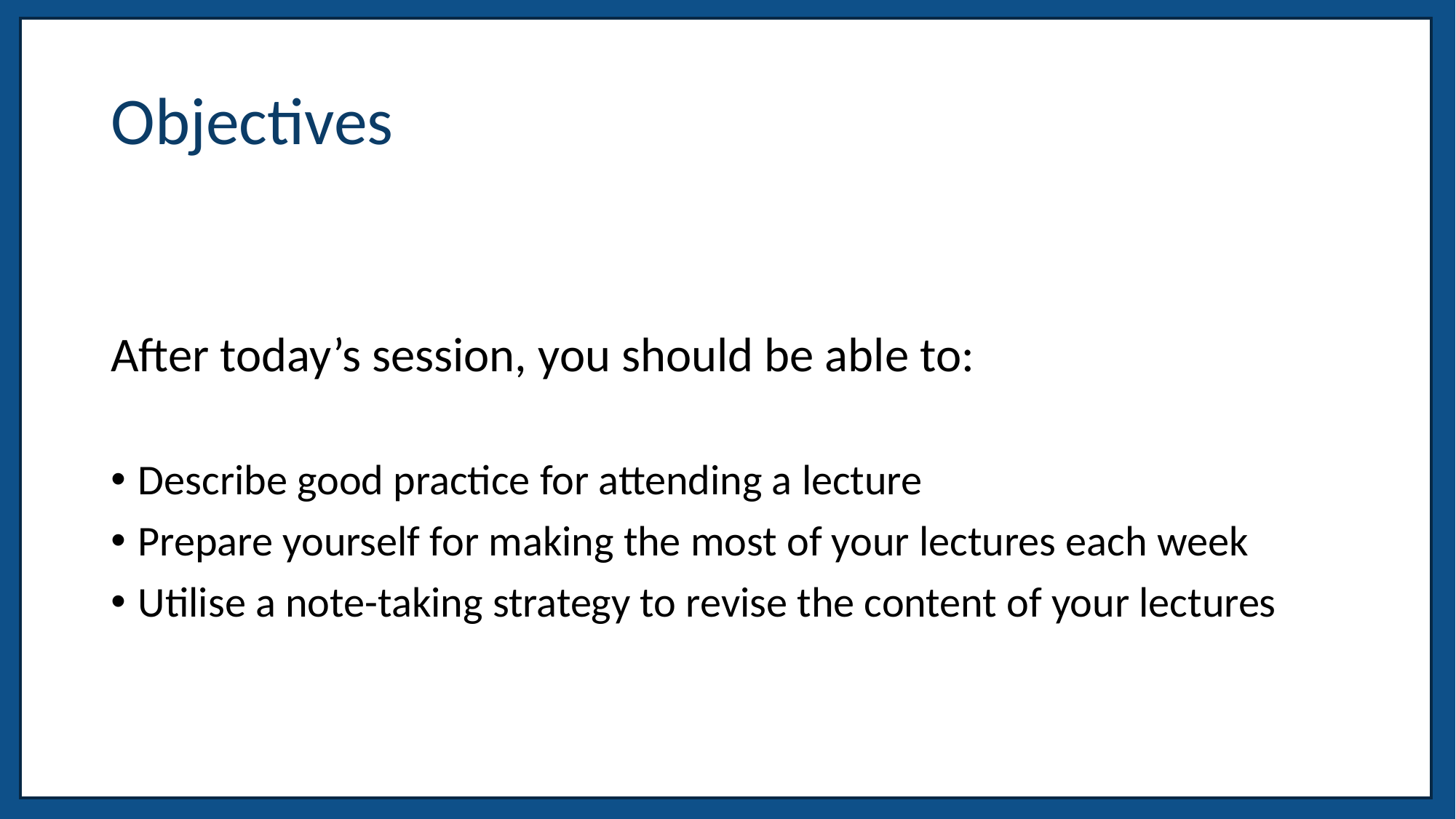

# Objectives
After today’s session, you should be able to:

Describe good practice for attending a lecture
Prepare yourself for making the most of your lectures each week
Utilise a note-taking strategy to revise the content of your lectures